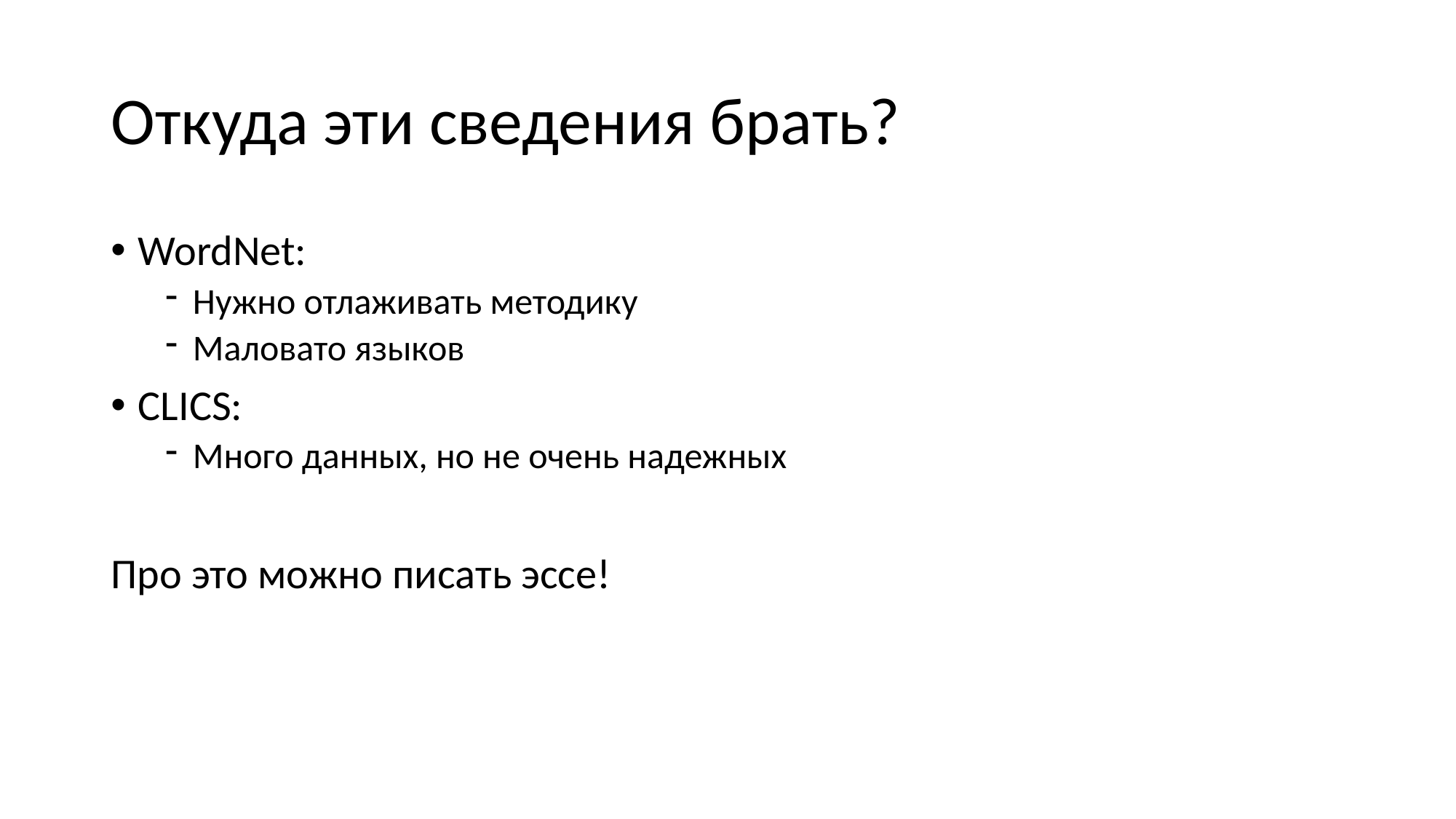

# Откуда эти сведения брать?
WordNet:
Нужно отлаживать методику
Маловато языков
CLICS:
Много данных, но не очень надежных

Про это можно писать эссе!